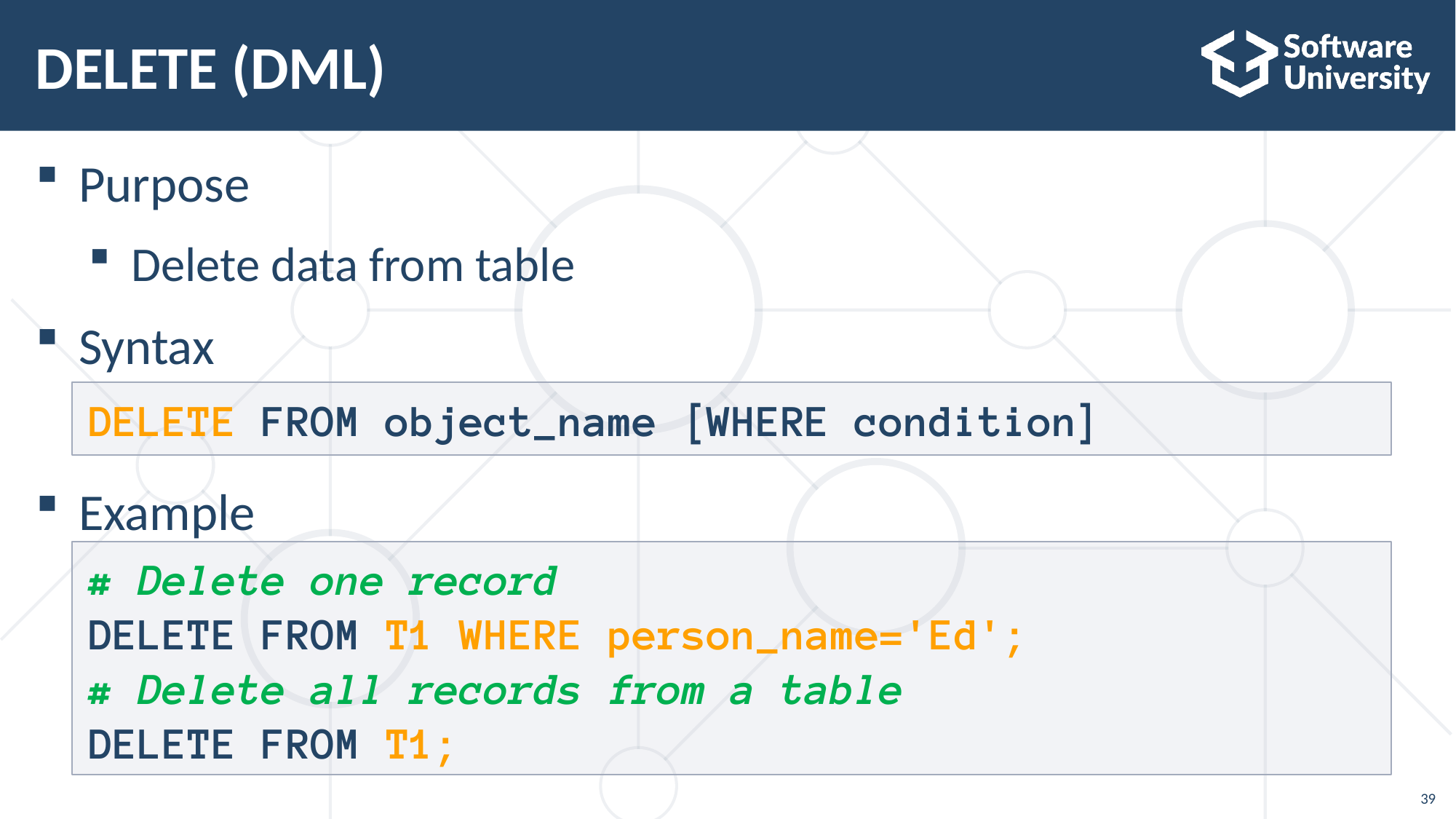

# DELETE (DML)
Purpose
Delete data from table
Syntax

Example

DELETE FROM object_name [WHERE condition]
# Delete one record
DELETE FROM T1 WHERE person_name='Ed';
# Delete all records from a table
DELETE FROM T1;
39